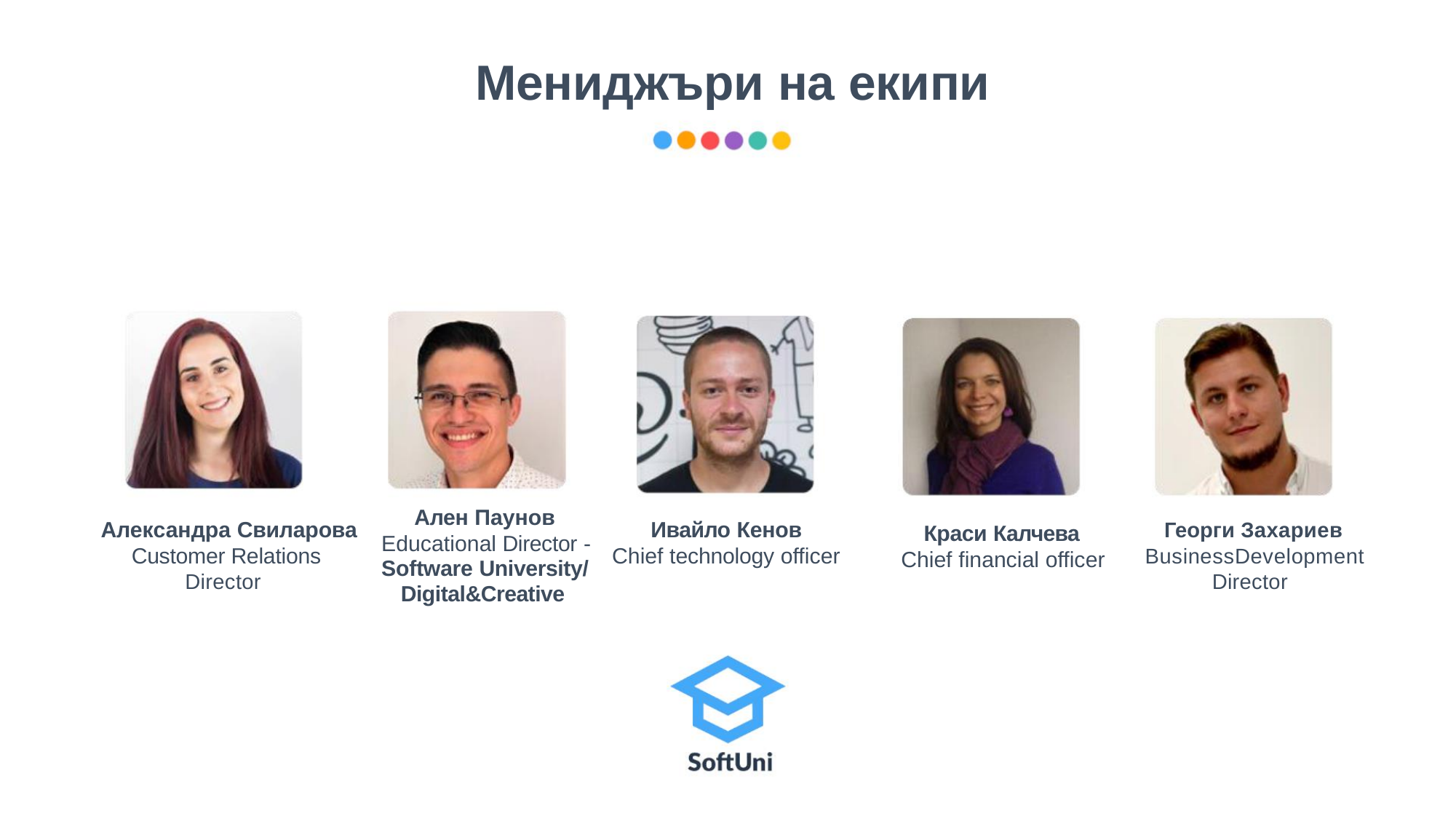

Мениджъри на екипи
Ален Паунов
Александра Свиларова
Customer Relations
Director
Ивайло Кенов
Chief technology officer
Георги Захариев
BusinessDevelopment
Director
Краси Калчева
Chief financial officer
Educational Director -
Software University/
Digital&Creative